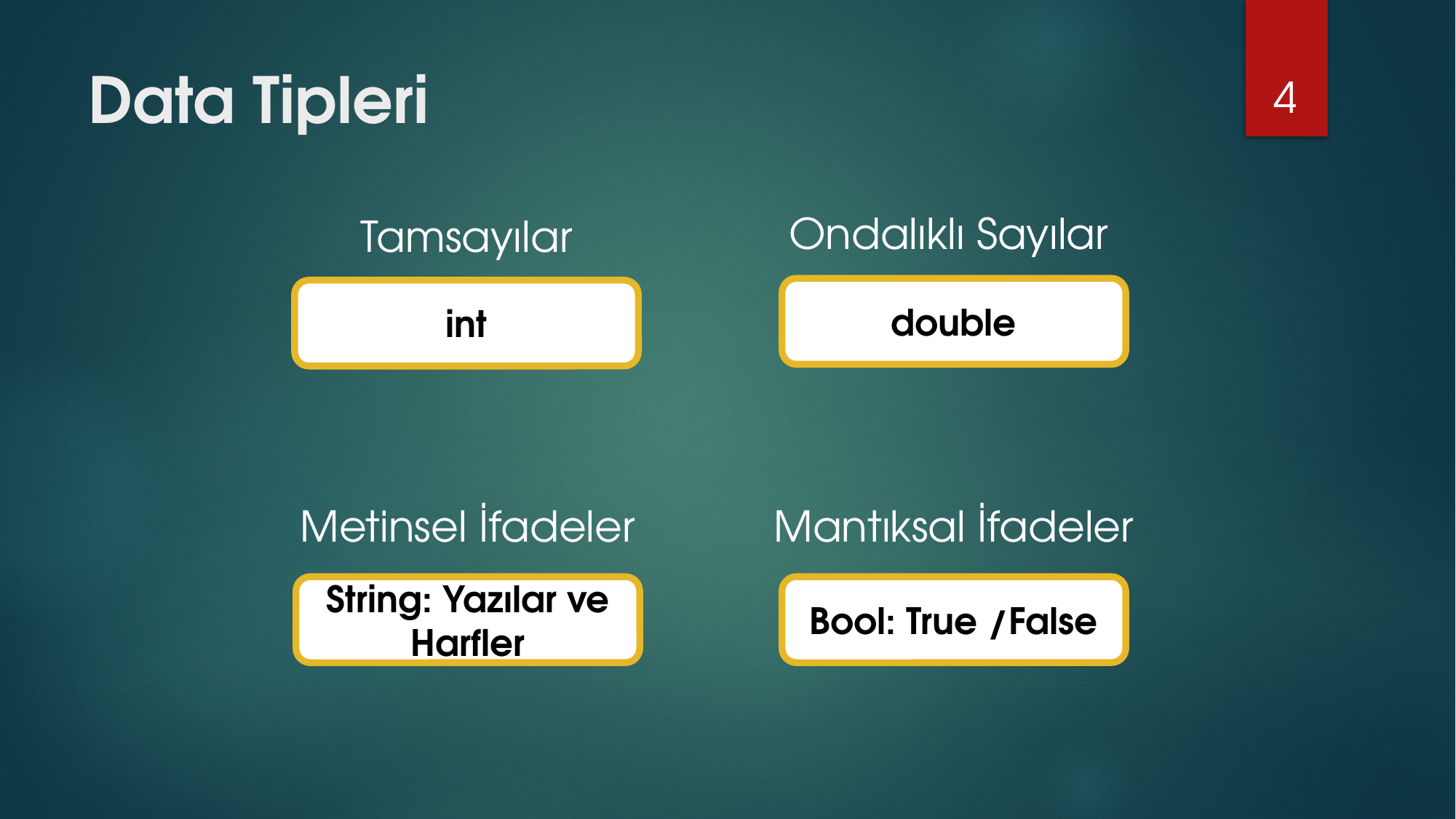

4
# Data Tipleri
Ondalıklı Sayılar
Tamsayılar
double
int
Metinsel İfadeler
Mantıksal İfadeler
String: Yazılar ve Harfler
Bool: True /False